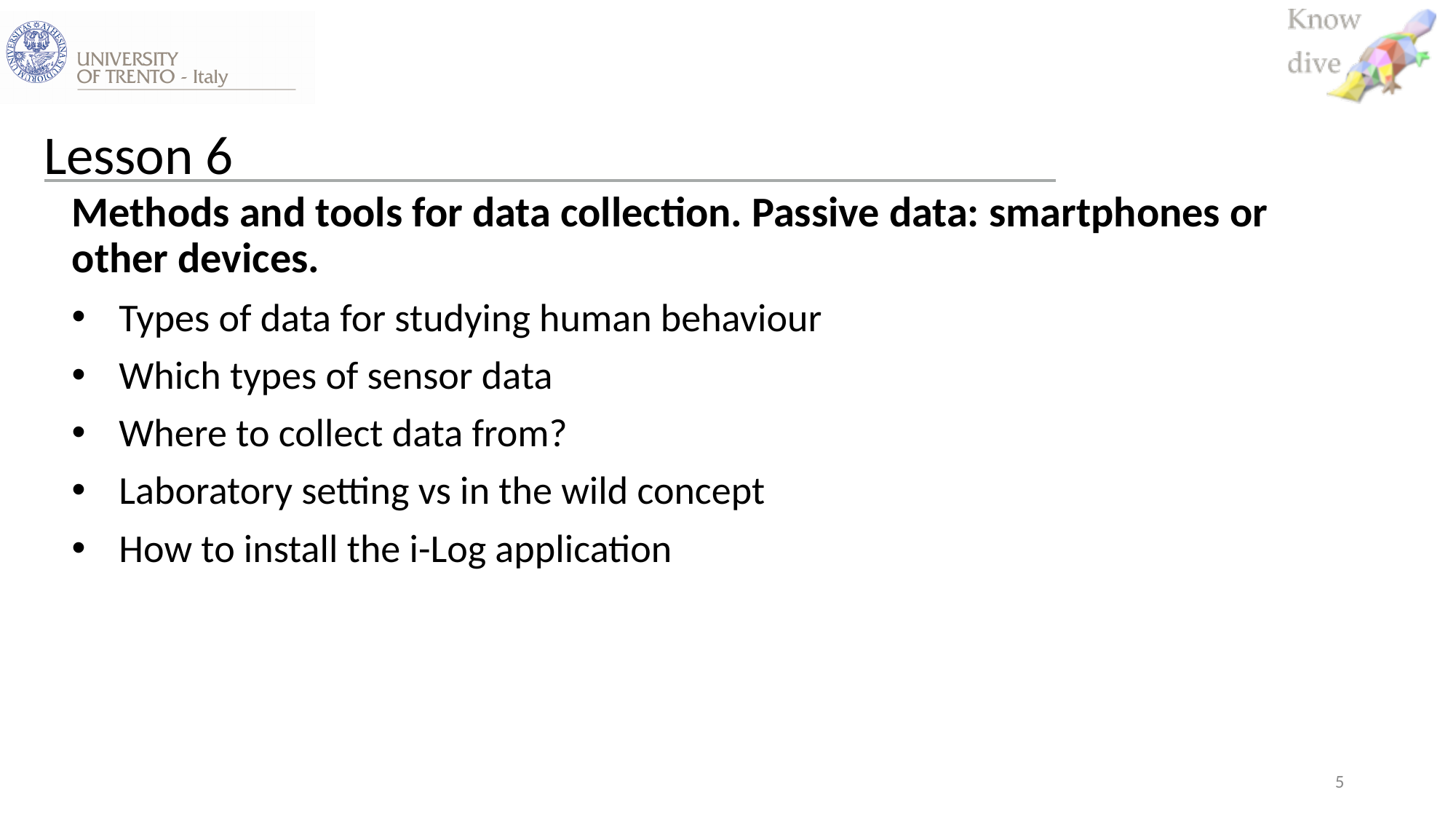

# Lesson 6
Methods and tools for data collection. Passive data: smartphones or other devices.
Types of data for studying human behaviour
Which types of sensor data
Where to collect data from?
Laboratory setting vs in the wild concept
How to install the i-Log application
5